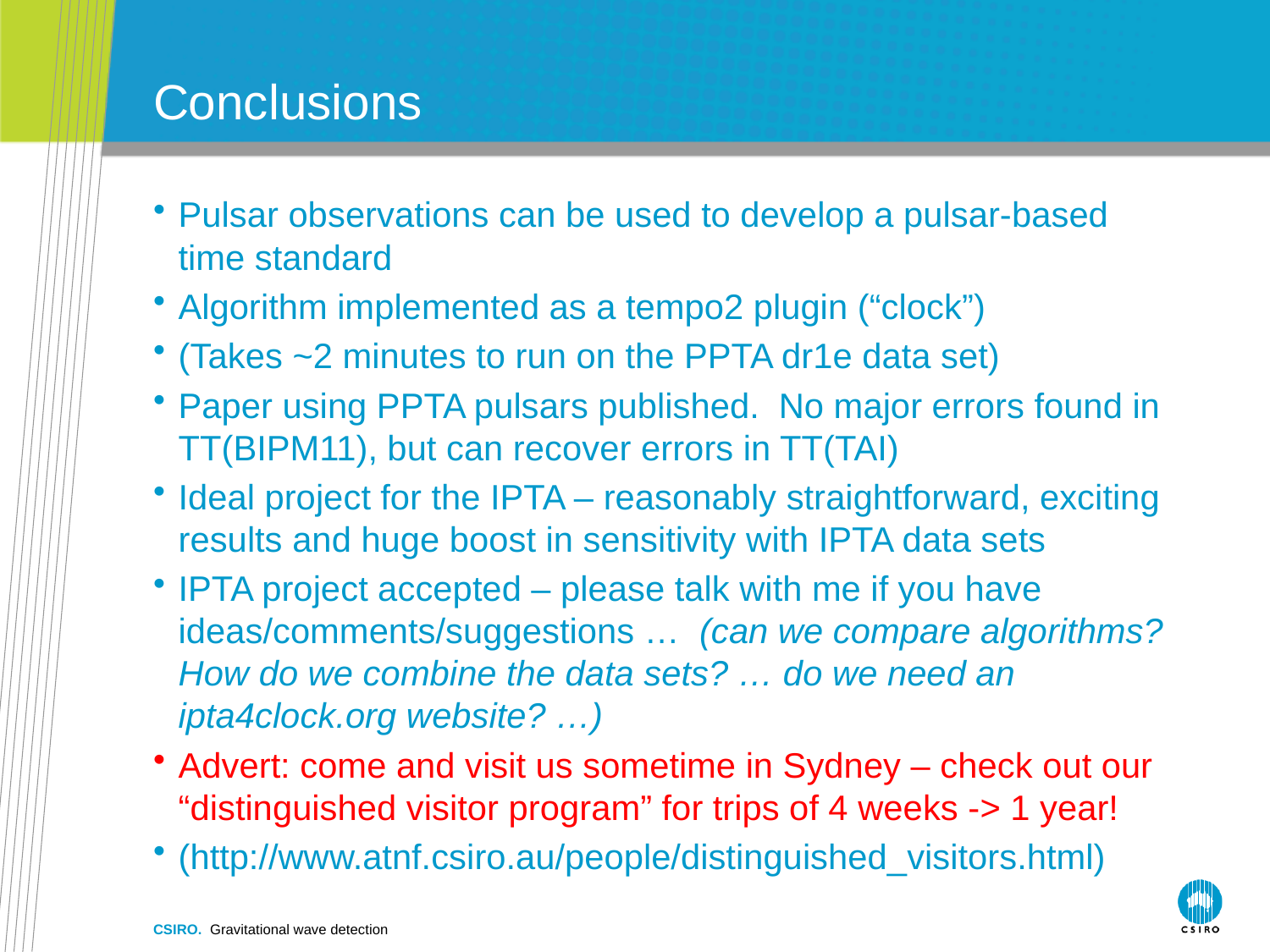

# Conclusions
Pulsar observations can be used to develop a pulsar-based time standard
Algorithm implemented as a tempo2 plugin (“clock”)
(Takes ~2 minutes to run on the PPTA dr1e data set)
Paper using PPTA pulsars published.  No major errors found in TT(BIPM11), but can recover errors in TT(TAI)
Ideal project for the IPTA – reasonably straightforward, exciting results and huge boost in sensitivity with IPTA data sets
IPTA project accepted – please talk with me if you have ideas/comments/suggestions …  (can we compare algorithms? How do we combine the data sets? … do we need an ipta4clock.org website? …)
Advert: come and visit us sometime in Sydney – check out our “distinguished visitor program” for trips of 4 weeks -> 1 year!
(http://www.atnf.csiro.au/people/distinguished_visitors.html)
CSIRO.  Gravitational wave detection